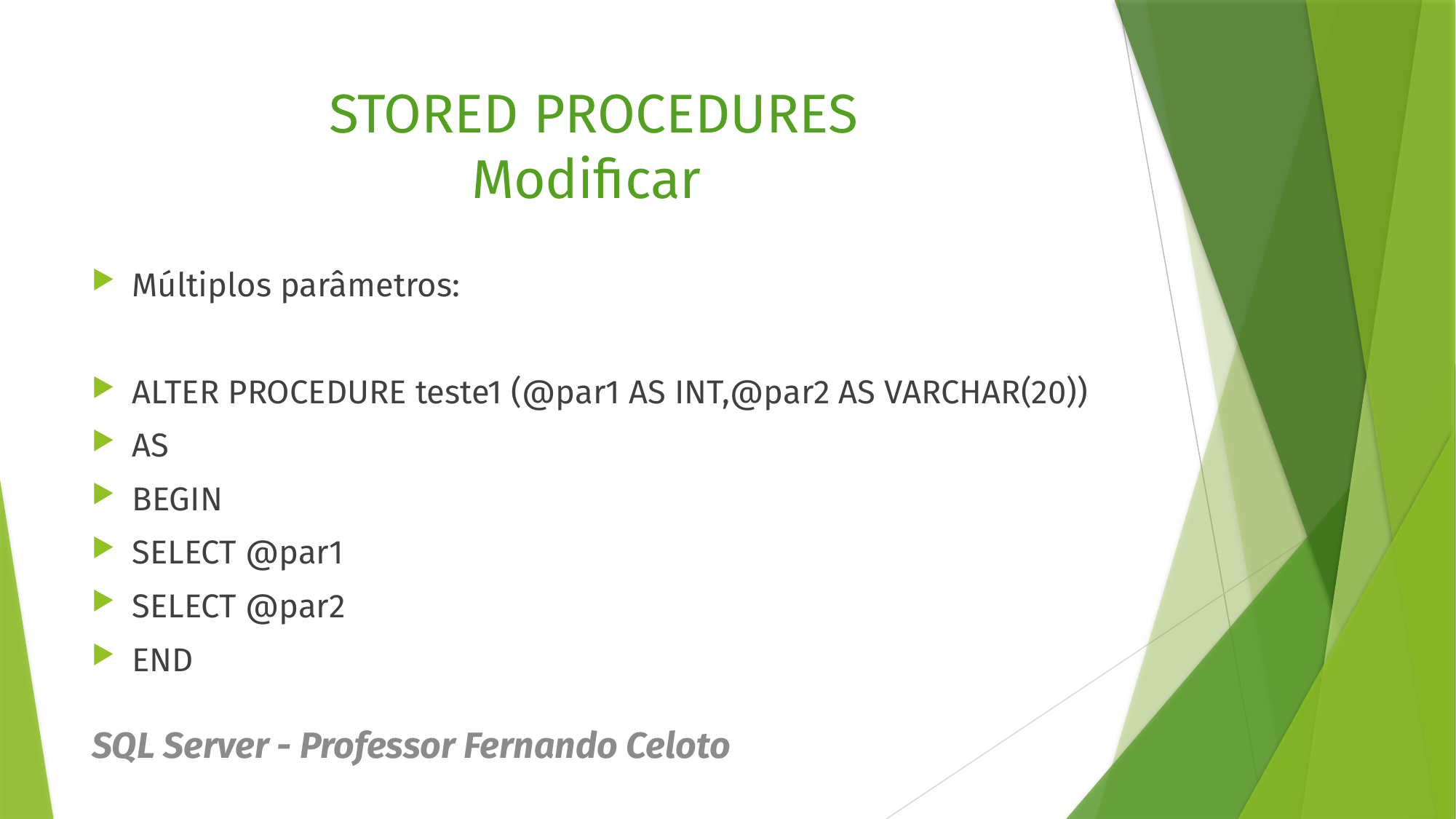

# STORED PROCEDURES Modificar
Múltiplos parâmetros:

ALTER PROCEDURE teste1 (@par1 AS INT,@par2 AS VARCHAR(20))
AS
BEGIN
SELECT @par1
SELECT @par2
END

SQL Server - Professor Fernando Celoto